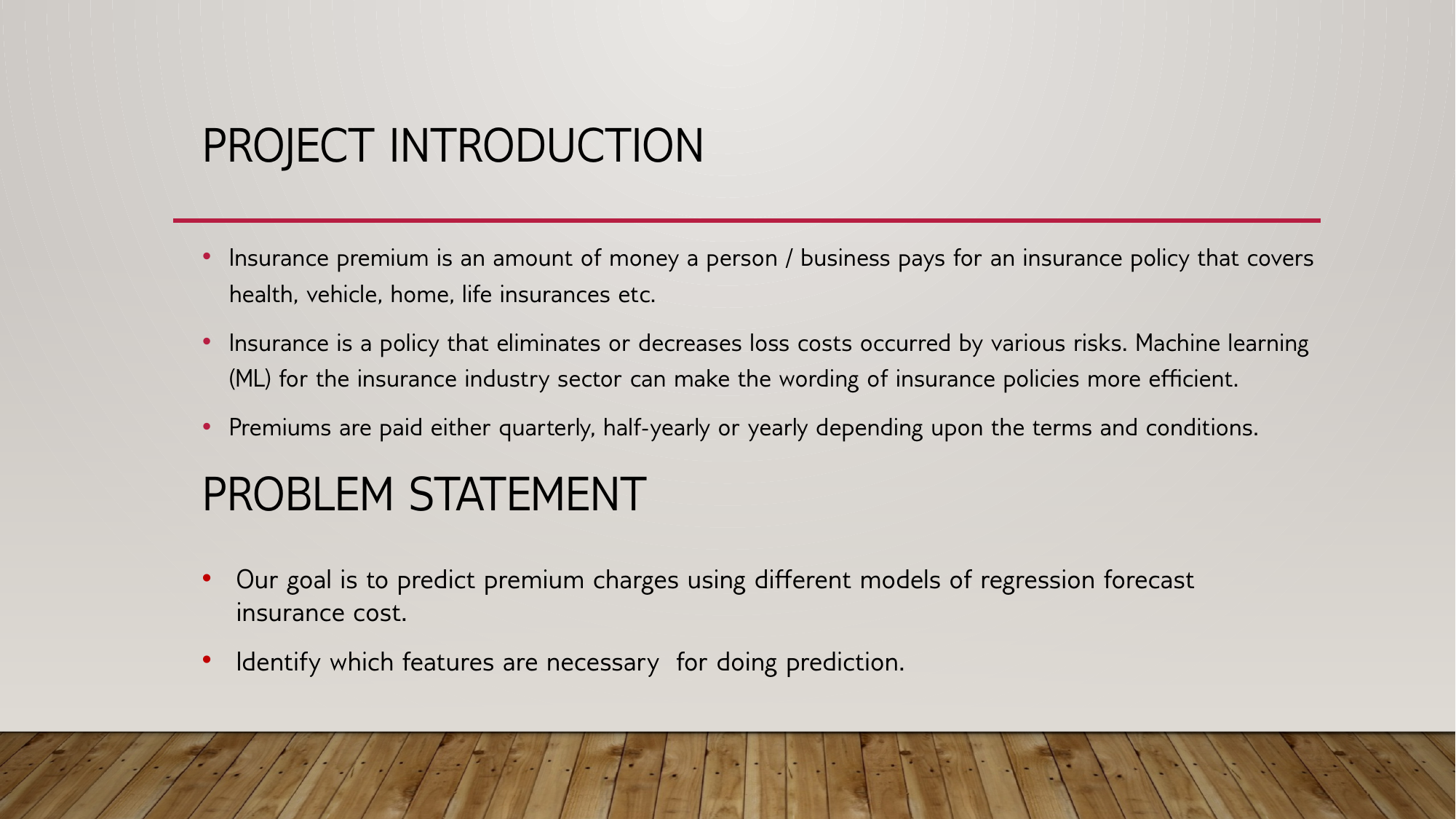

Project introduction
Insurance premium is an amount of money a person / business pays for an insurance policy that covers health, vehicle, home, life insurances etc.
Insurance is a policy that eliminates or decreases loss costs occurred by various risks. Machine learning (ML) for the insurance industry sector can make the wording of insurance policies more efficient.
Premiums are paid either quarterly, half-yearly or yearly depending upon the terms and conditions.
# Problem statement
Our goal is to predict premium charges using different models of regression forecast insurance cost.
Identify which features are necessary  for doing prediction.